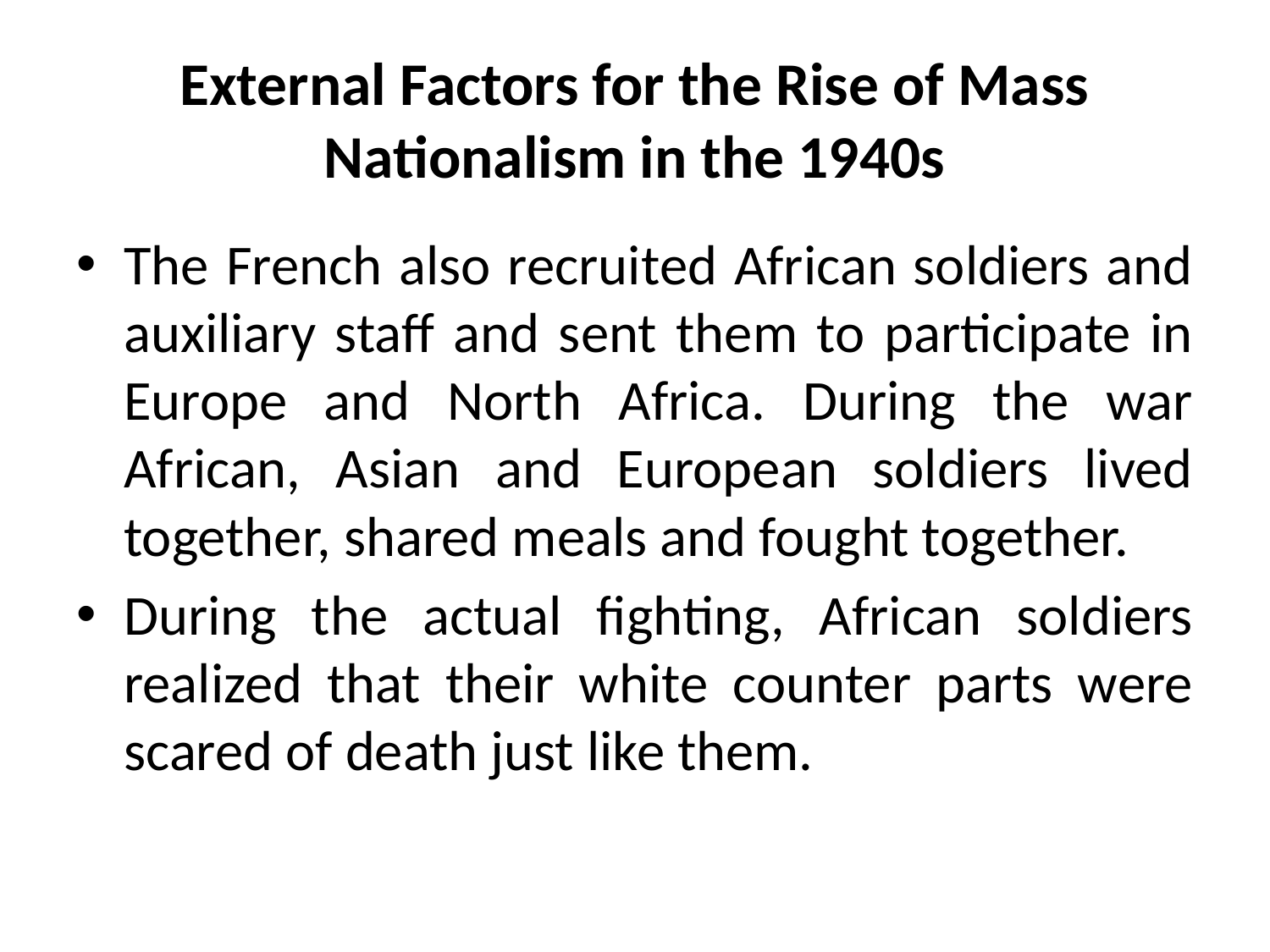

# External Factors for the Rise of Mass Nationalism in the 1940s
The French also recruited African soldiers and auxiliary staff and sent them to participate in Europe and North Africa. During the war African, Asian and European soldiers lived together, shared meals and fought together.
During the actual fighting, African soldiers realized that their white counter parts were scared of death just like them.